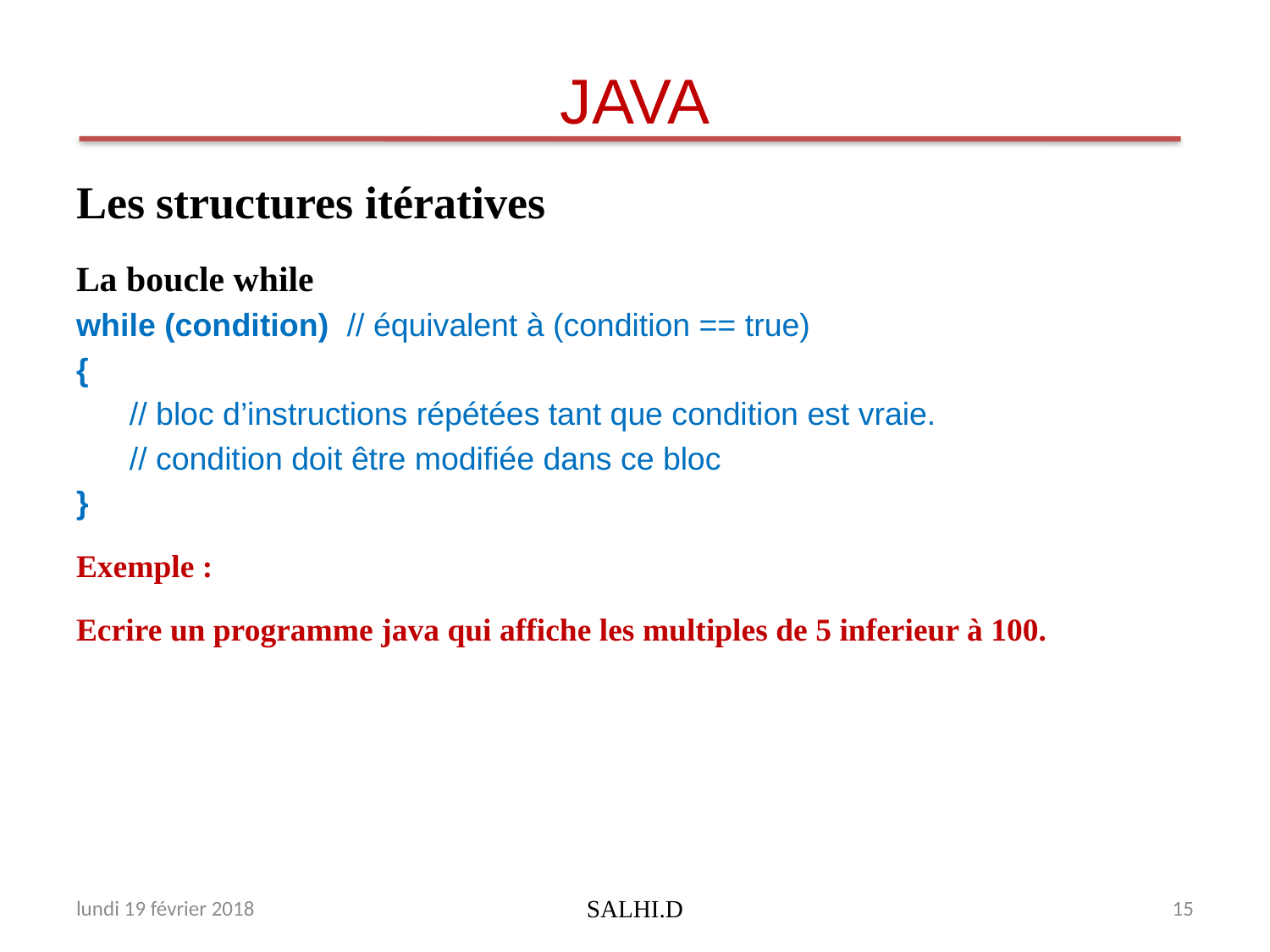

# JAVA
Les structures itératives
La boucle while
while (condition)  // équivalent à (condition == true)
{
      // bloc d’instructions répétées tant que condition est vraie.
      // condition doit être modifiée dans ce bloc
}
Exemple :
Ecrire un programme java qui affiche les multiples de 5 inferieur à 100.

lundi 19 février 2018
SALHI.D
15